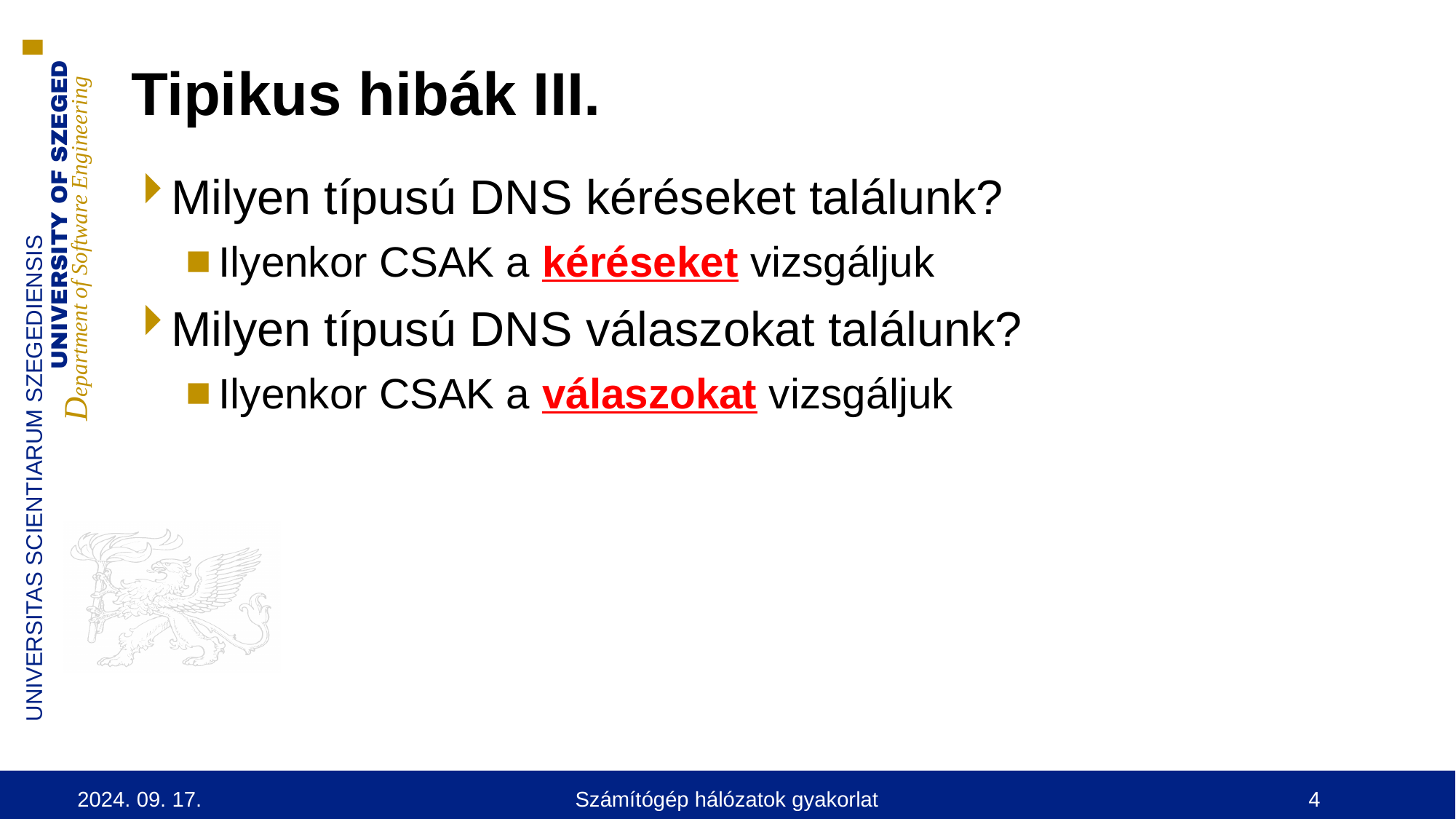

# Tipikus hibák III.
Milyen típusú DNS kéréseket találunk?
Ilyenkor CSAK a kéréseket vizsgáljuk
Milyen típusú DNS válaszokat találunk?
Ilyenkor CSAK a válaszokat vizsgáljuk
2024. 09. 17.
Számítógép hálózatok gyakorlat
4